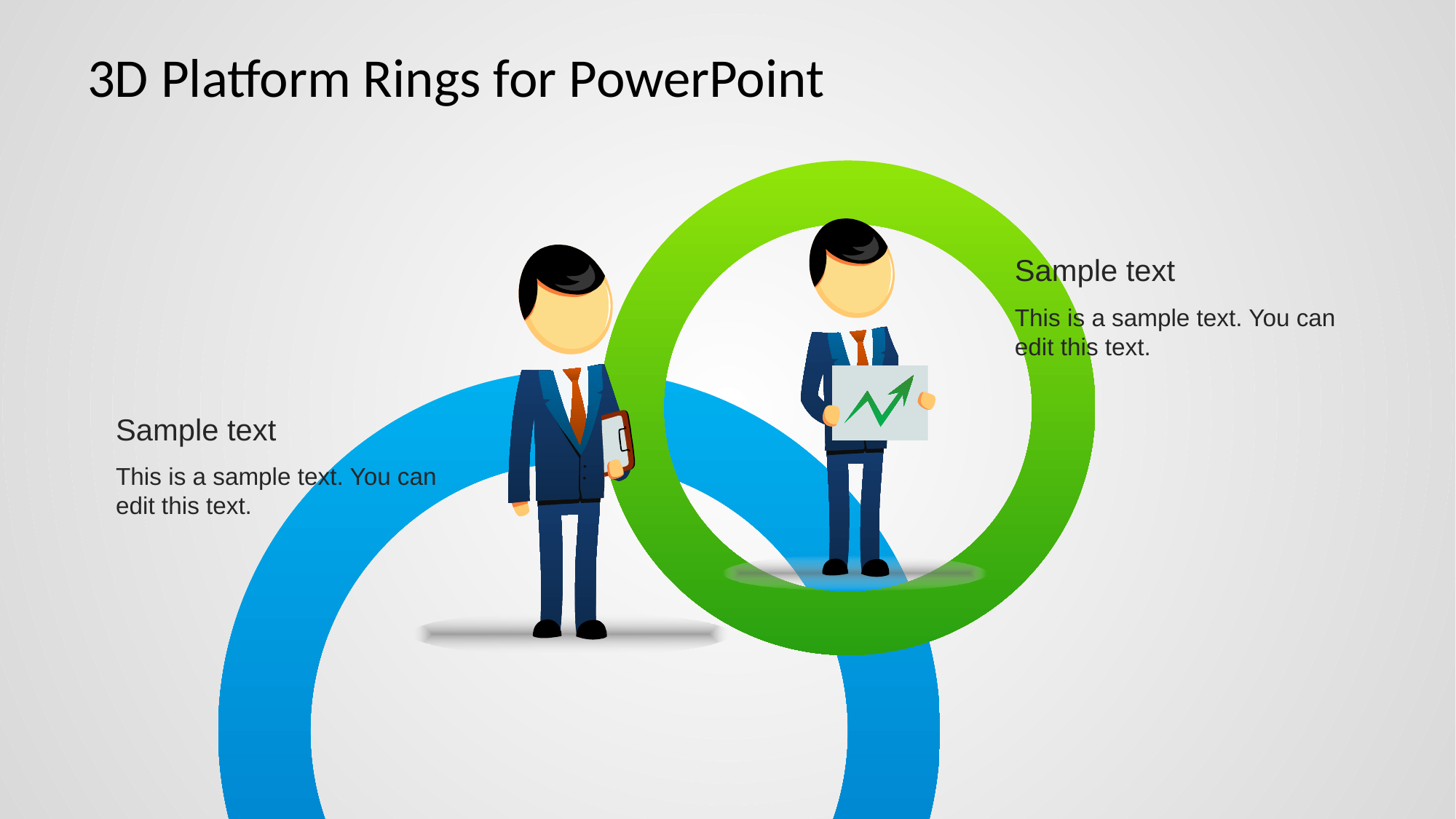

# 3D Platform Rings for PowerPoint

Sample text
This is a sample text. You can edit this text.
Sample text
This is a sample text. You can edit this text.